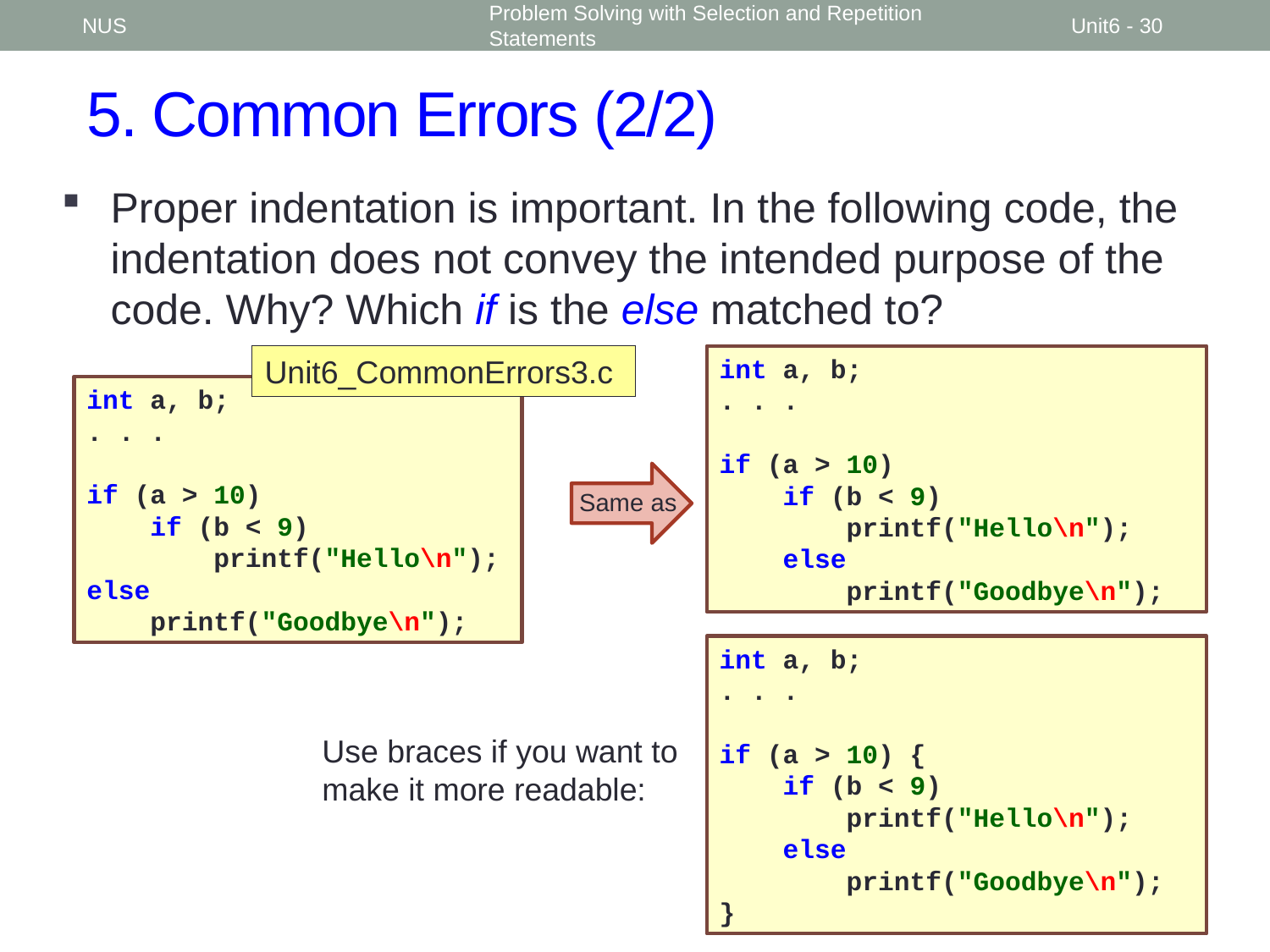

NUS
Problem Solving with Selection and Repetition Statements
Unit6 - 30
# 5. Common Errors (2/2)
Proper indentation is important. In the following code, the indentation does not convey the intended purpose of the code. Why? Which if is the else matched to?
Unit6_CommonErrors3.c
int a, b;
. . .

if (a > 10)
	if (b < 9)
		printf("Hello\n");
else
    printf("Goodbye\n");
int a, b;
. . .

if (a > 10)
	if (b < 9)
		printf("Hello\n");
	else
		printf("Goodbye\n");

Same as
int a, b;
. . .

if (a > 10) {
	if (b < 9)
		printf("Hello\n");
	else
		printf("Goodbye\n");
}
Use braces if you want to make it more readable: